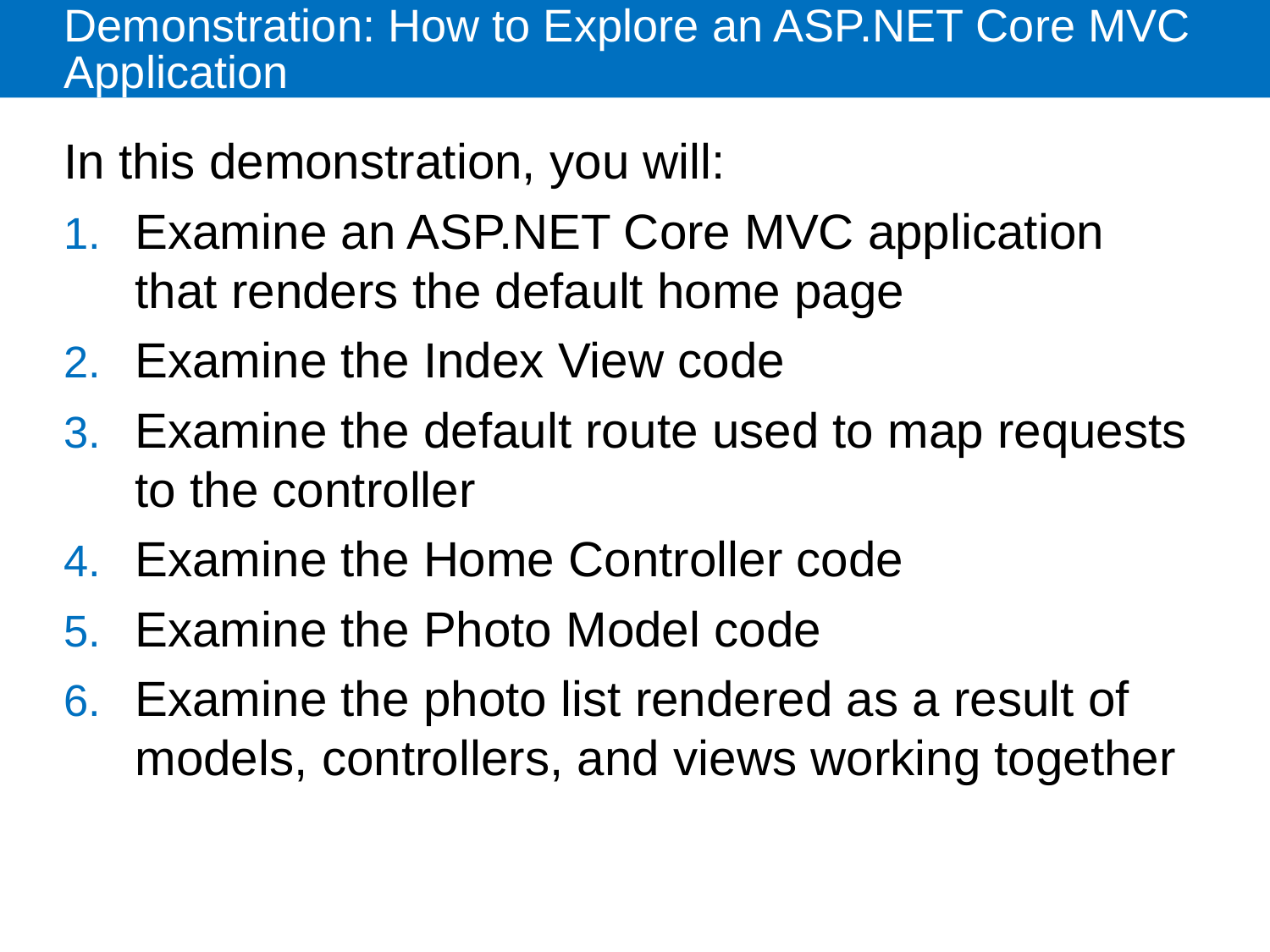

# Demonstration: How to Explore an ASP.NET Core MVC Application
In this demonstration, you will:
Examine an ASP.NET Core MVC application that renders the default home page
Examine the Index View code
Examine the default route used to map requests to the controller
Examine the Home Controller code
Examine the Photo Model code
Examine the photo list rendered as a result of models, controllers, and views working together